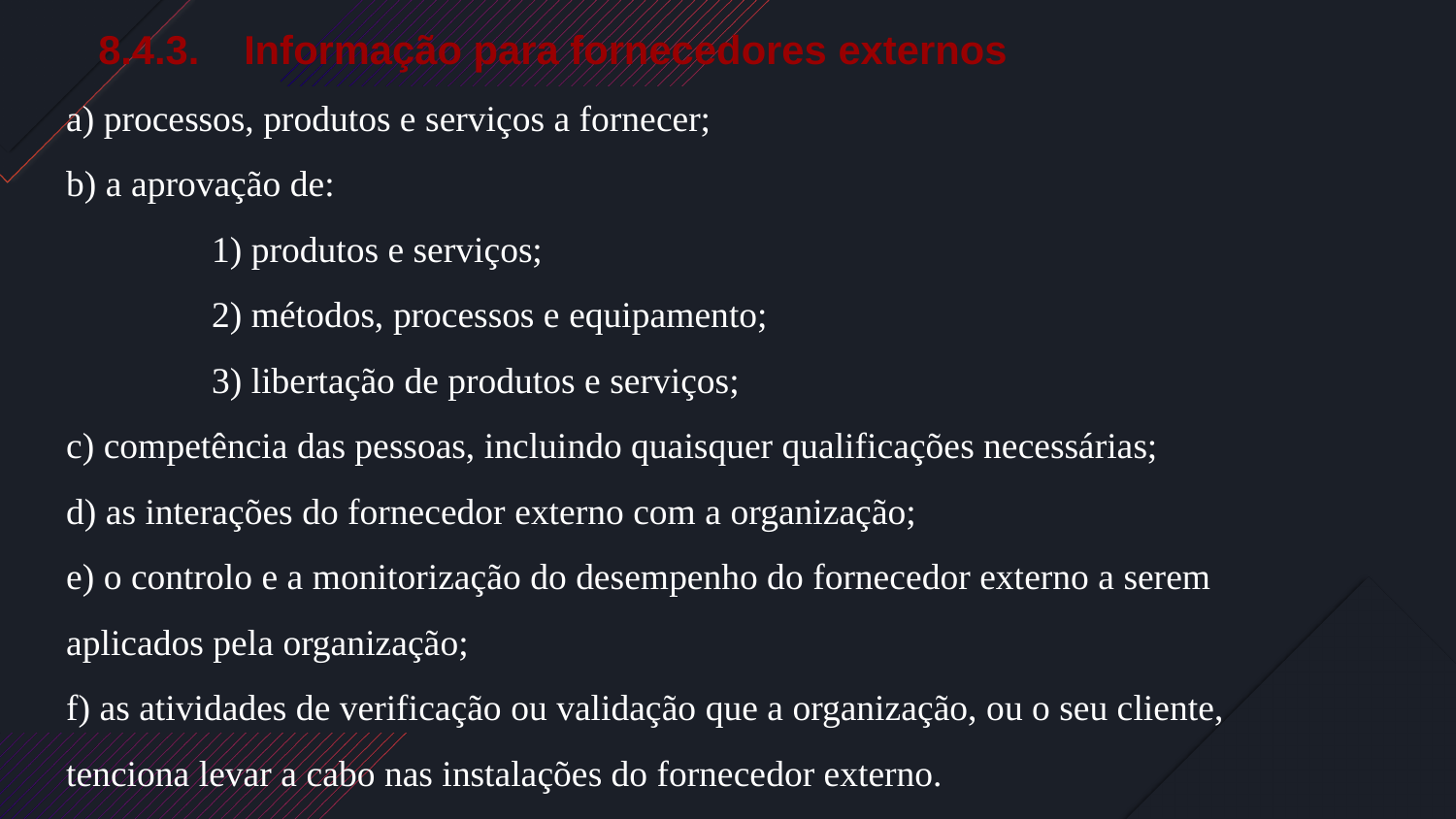

8.4.3.	Informação para fornecedores externos
# a) processos, produtos e serviços a fornecer; b) a aprovação de: 1) produtos e serviços; 2) métodos, processos e equipamento; 3) libertação de produtos e serviços; c) competência das pessoas, incluindo quaisquer qualificações necessárias; d) as interações do fornecedor externo com a organização; e) o controlo e a monitorização do desempenho do fornecedor externo a serem aplicados pela organização; f) as atividades de verificação ou validação que a organização, ou o seu cliente, tenciona levar a cabo nas instalações do fornecedor externo.